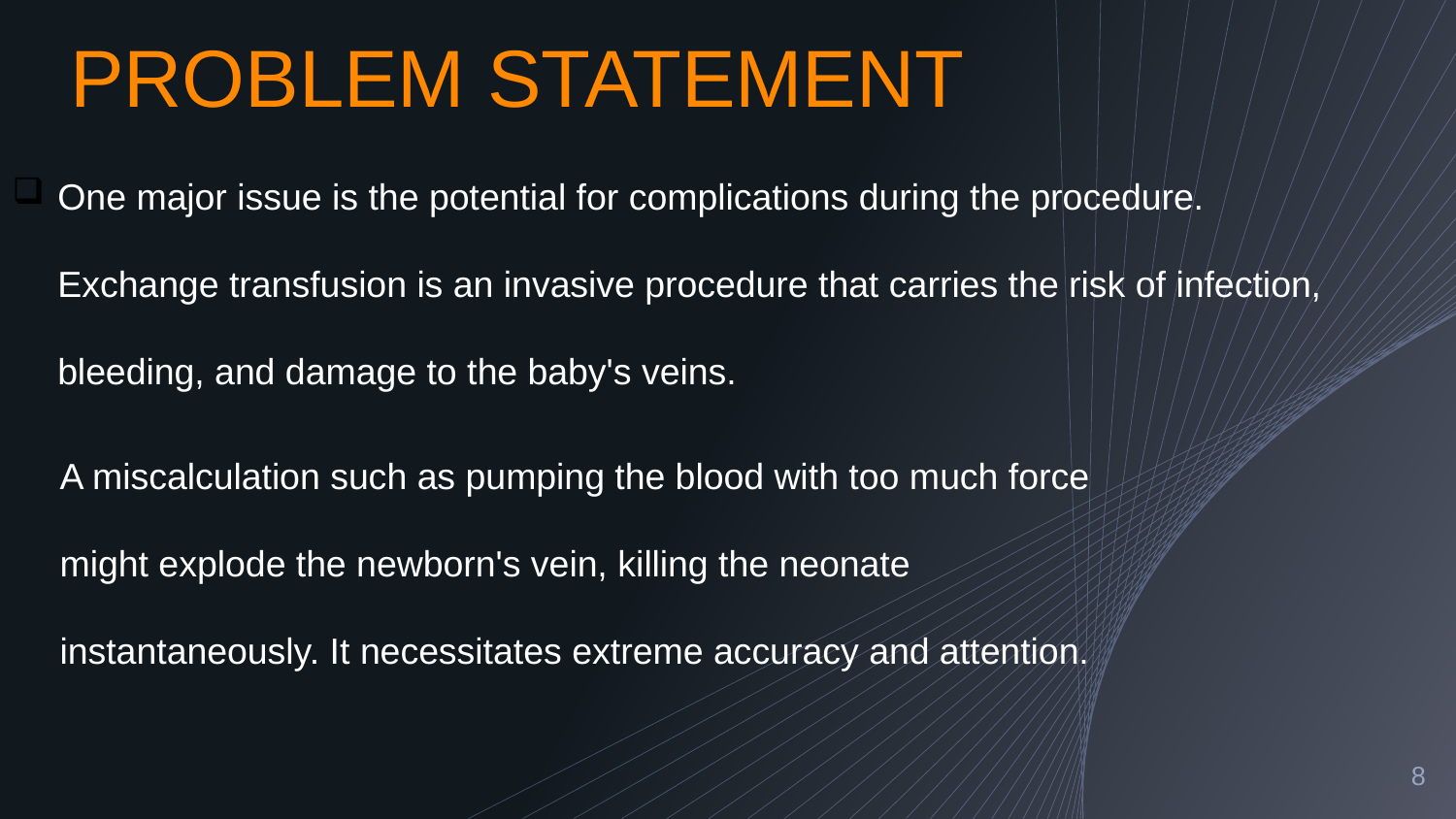

# PROBLEM STATEMENT
One major issue is the potential for complications during the procedure. Exchange transfusion is an invasive procedure that carries the risk of infection, bleeding, and damage to the baby's veins.

A miscalculation such as pumping the blood with too much force might explode the newborn's vein, killing the neonate instantaneously. It necessitates extreme accuracy and attention.
8